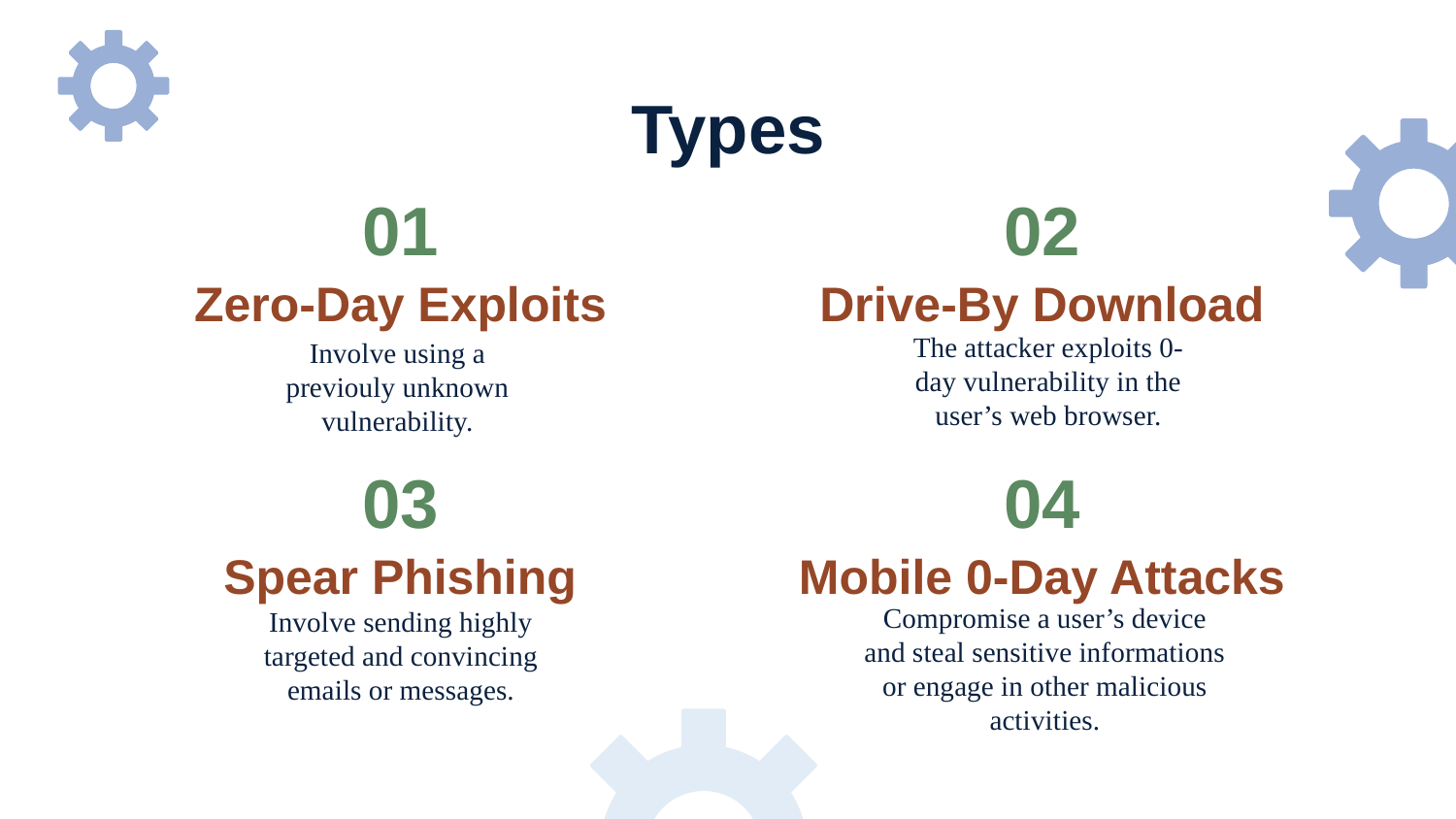

Types
01
02
# Zero-Day Exploits
Drive-By Download
The attacker exploits 0-day vulnerability in the user’s web browser.
Involve using a previouly unknown vulnerability.
03
04
Mobile 0-Day Attacks
Spear Phishing
Involve sending highly targeted and convincing emails or messages.
Compromise a user’s device and steal sensitive informations or engage in other malicious activities.